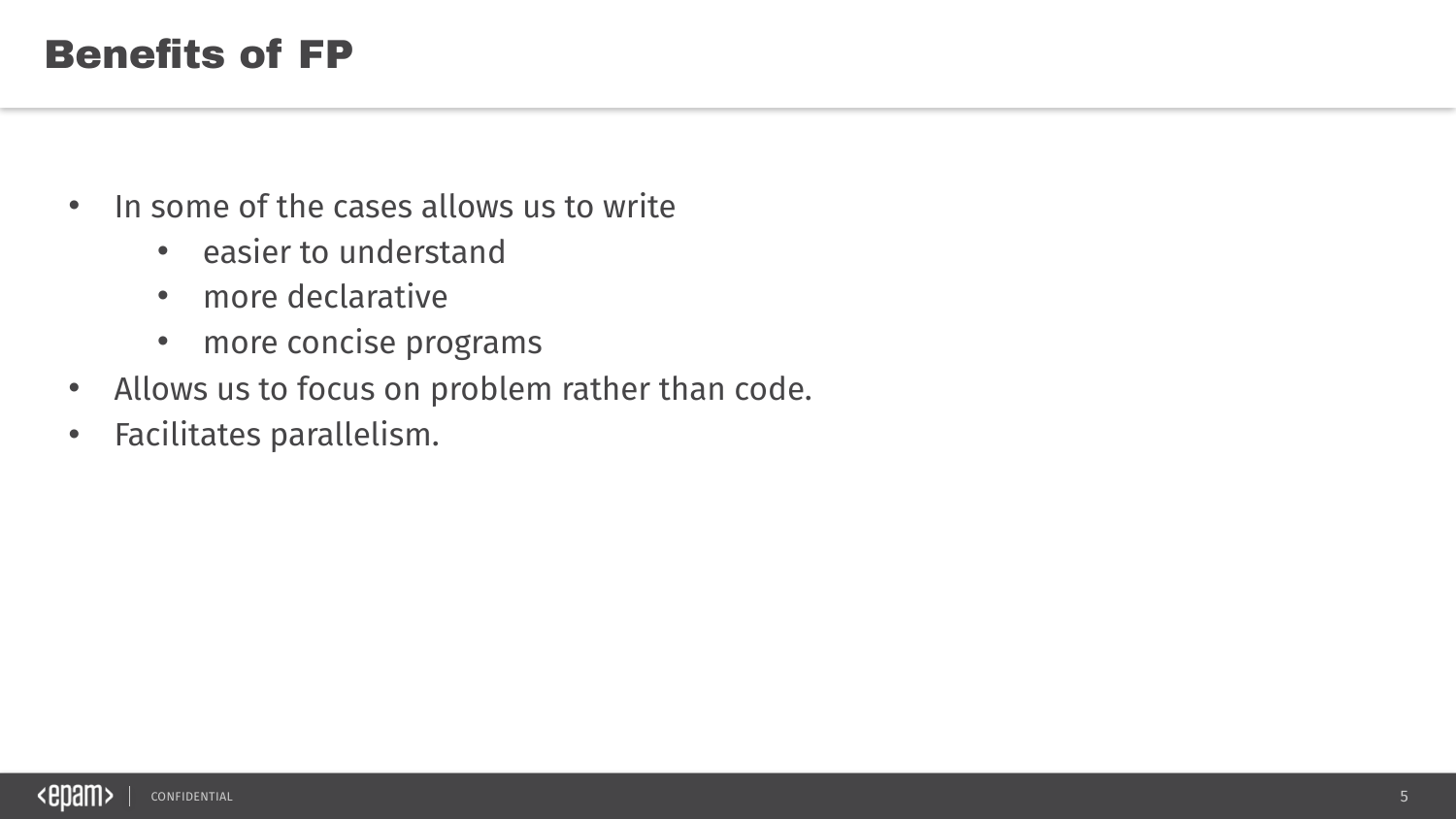

Benefits of FP

In some of the cases allows us to write
easier to understand
more declarative
more concise programs
Allows us to focus on problem rather than code.
Facilitates parallelism.